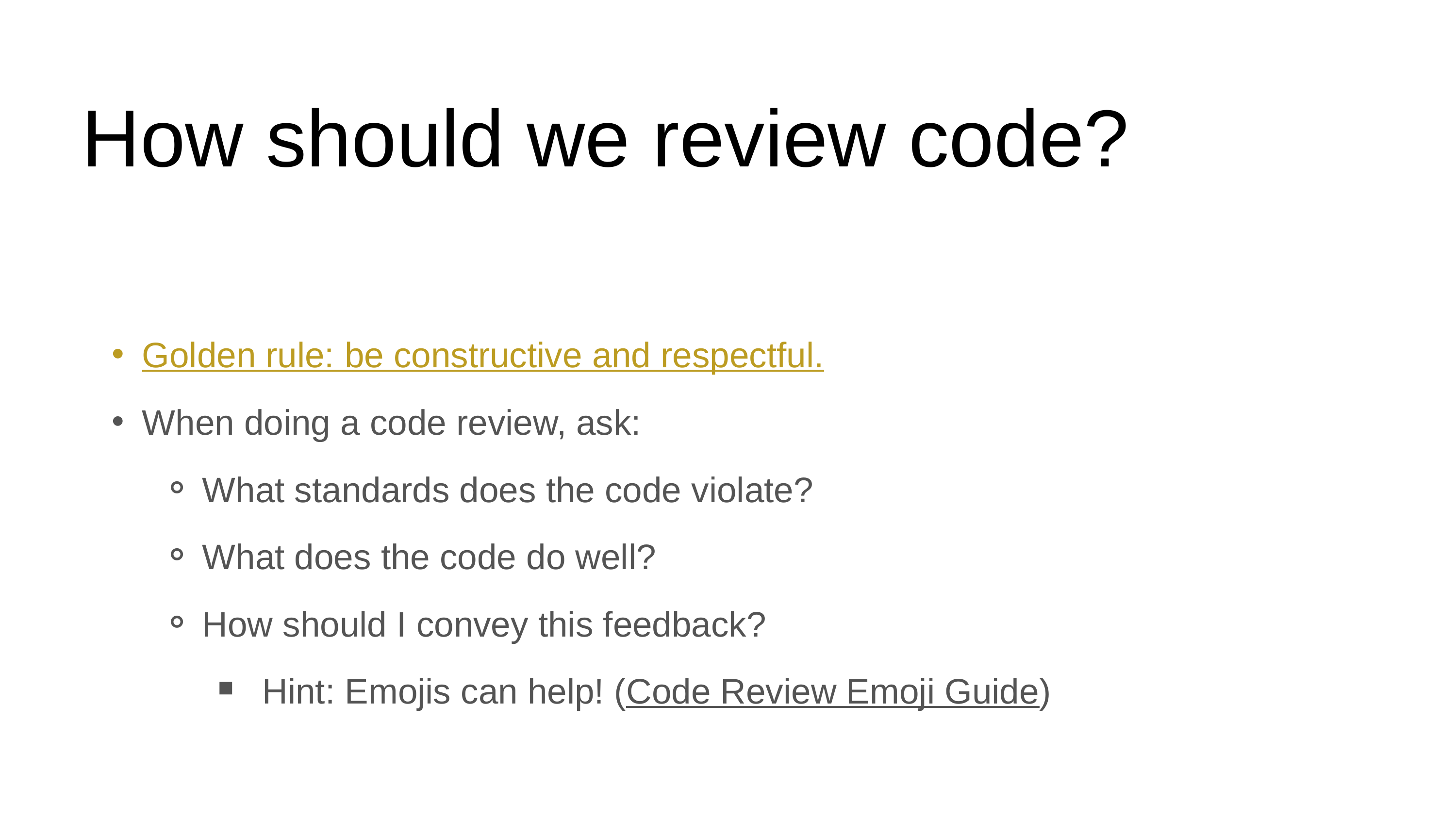

How should we review code?

Golden rule: be constructive and respectful.
When doing a code review, ask:
What standards does the code violate?
What does the code do well?
How should I convey this feedback?
Hint: Emojis can help! (Code Review Emoji Guide)